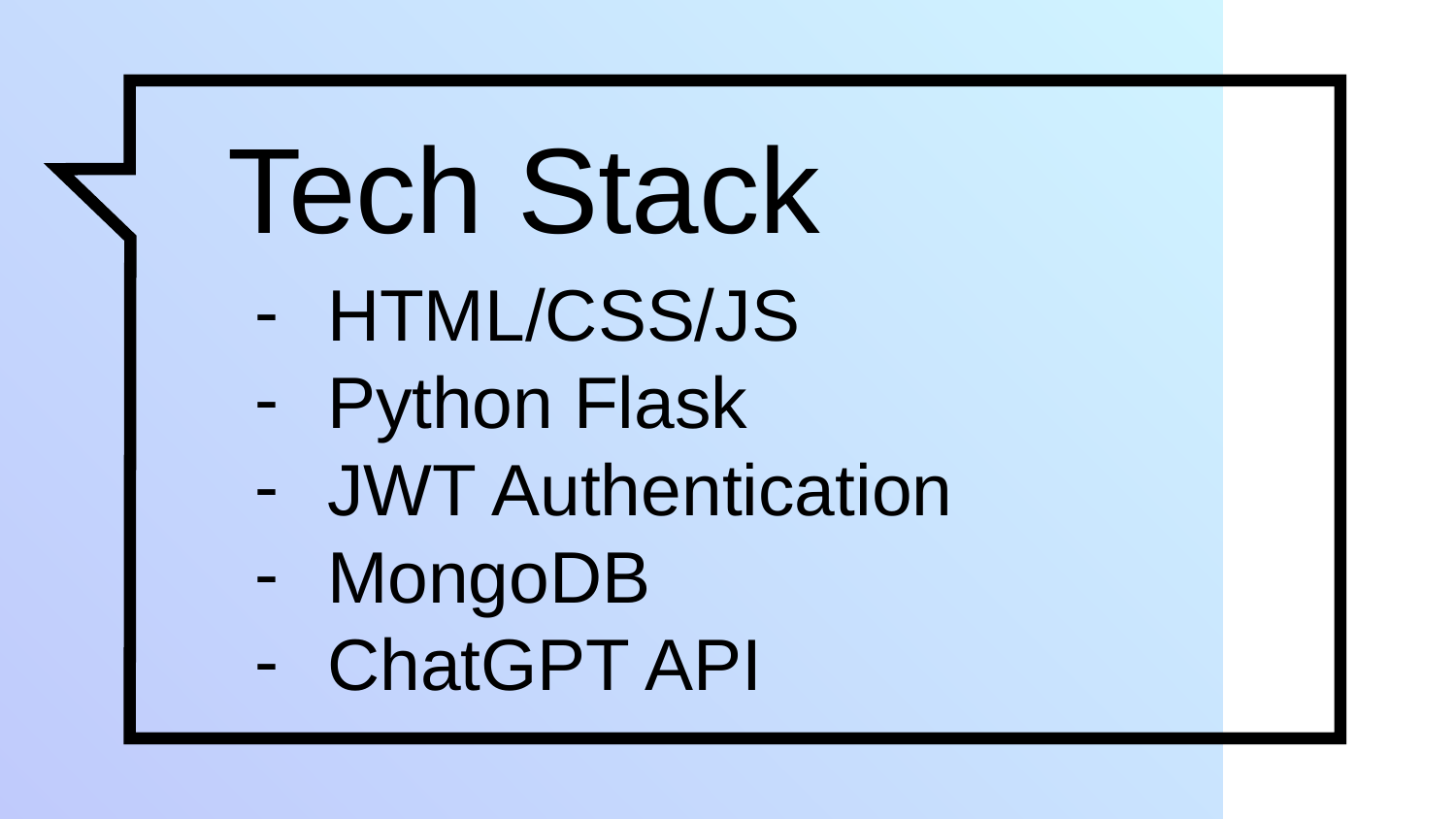

# Tech Stack

HTML/CSS/JS
Python Flask
JWT Authentication
MongoDB
ChatGPT API